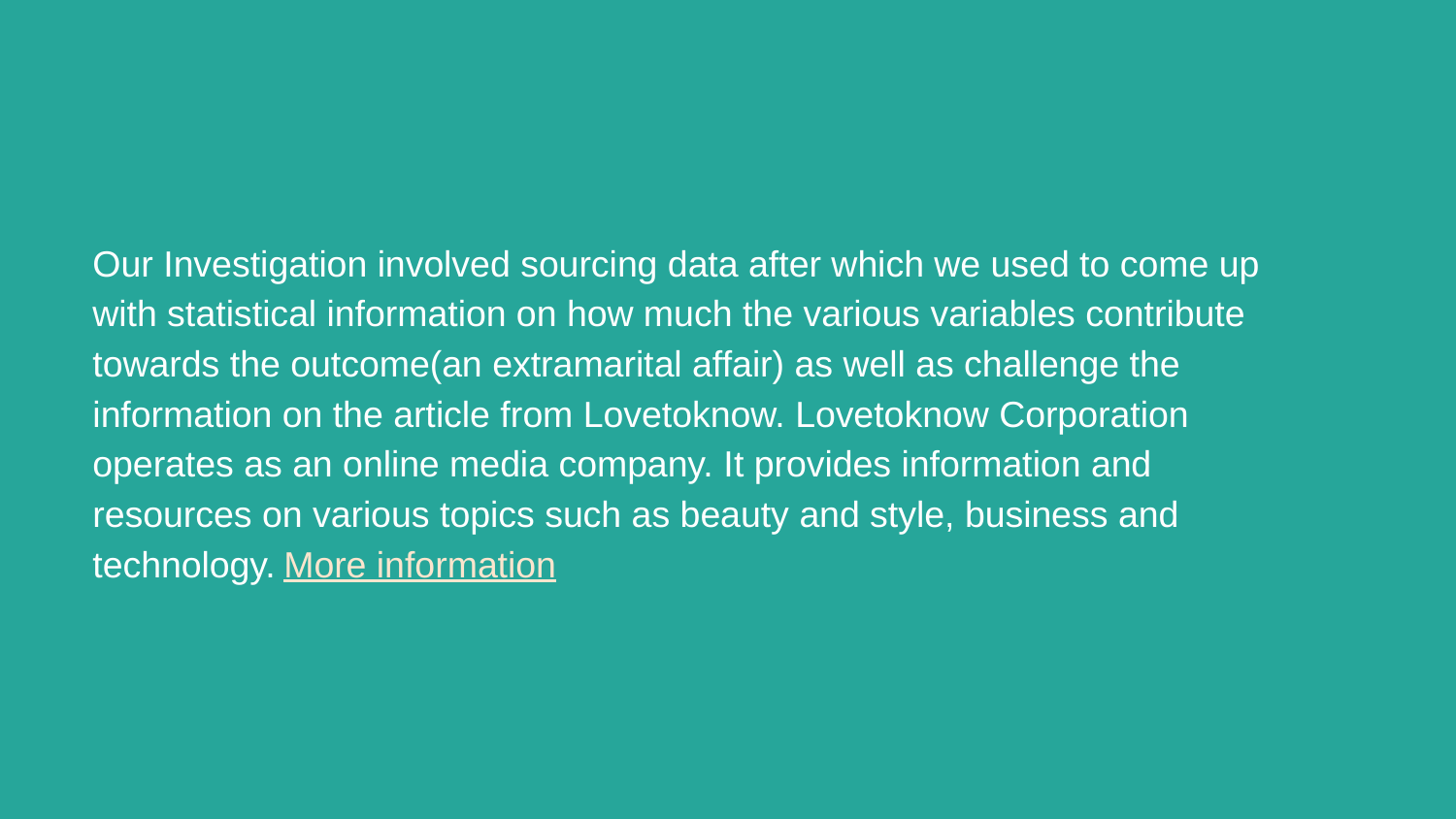

# Our Investigation involved sourcing data after which we used to come up with statistical information on how much the various variables contribute towards the outcome(an extramarital affair) as well as challenge the information on the article from Lovetoknow. Lovetoknow Corporation operates as an online media company. It provides information and resources on various topics such as beauty and style, business and technology. More information